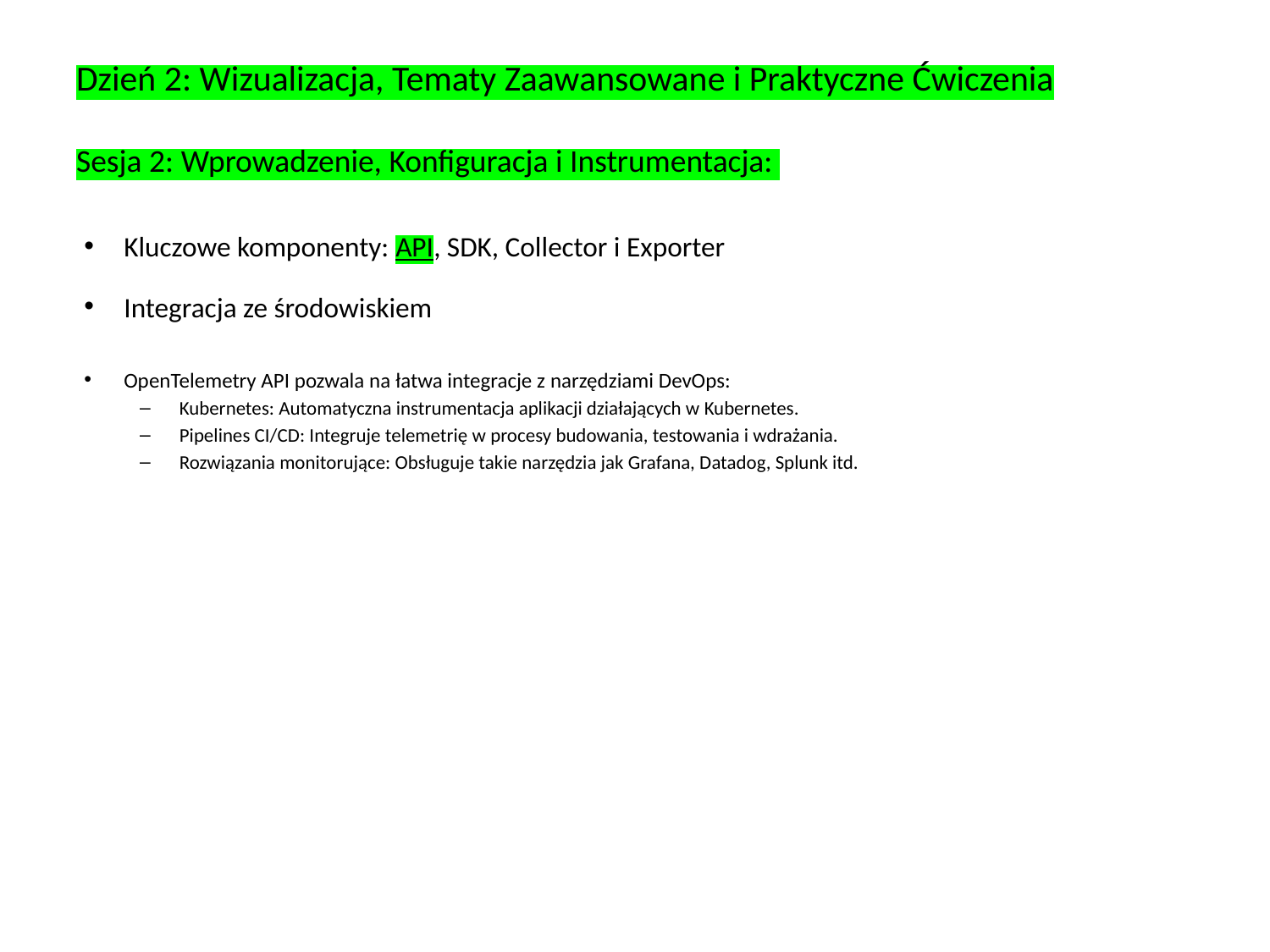

# Dzień 2: Wizualizacja, Tematy Zaawansowane i Praktyczne Ćwiczenia Sesja 2: Wprowadzenie, Konfiguracja i Instrumentacja:
Kluczowe komponenty: API, SDK, Collector i Exporter
Integracja ze środowiskiem

OpenTelemetry API pozwala na łatwa integracje z narzędziami DevOps:
Kubernetes: Automatyczna instrumentacja aplikacji działających w Kubernetes.
Pipelines CI/CD: Integruje telemetrię w procesy budowania, testowania i wdrażania.
Rozwiązania monitorujące: Obsługuje takie narzędzia jak Grafana, Datadog, Splunk itd.